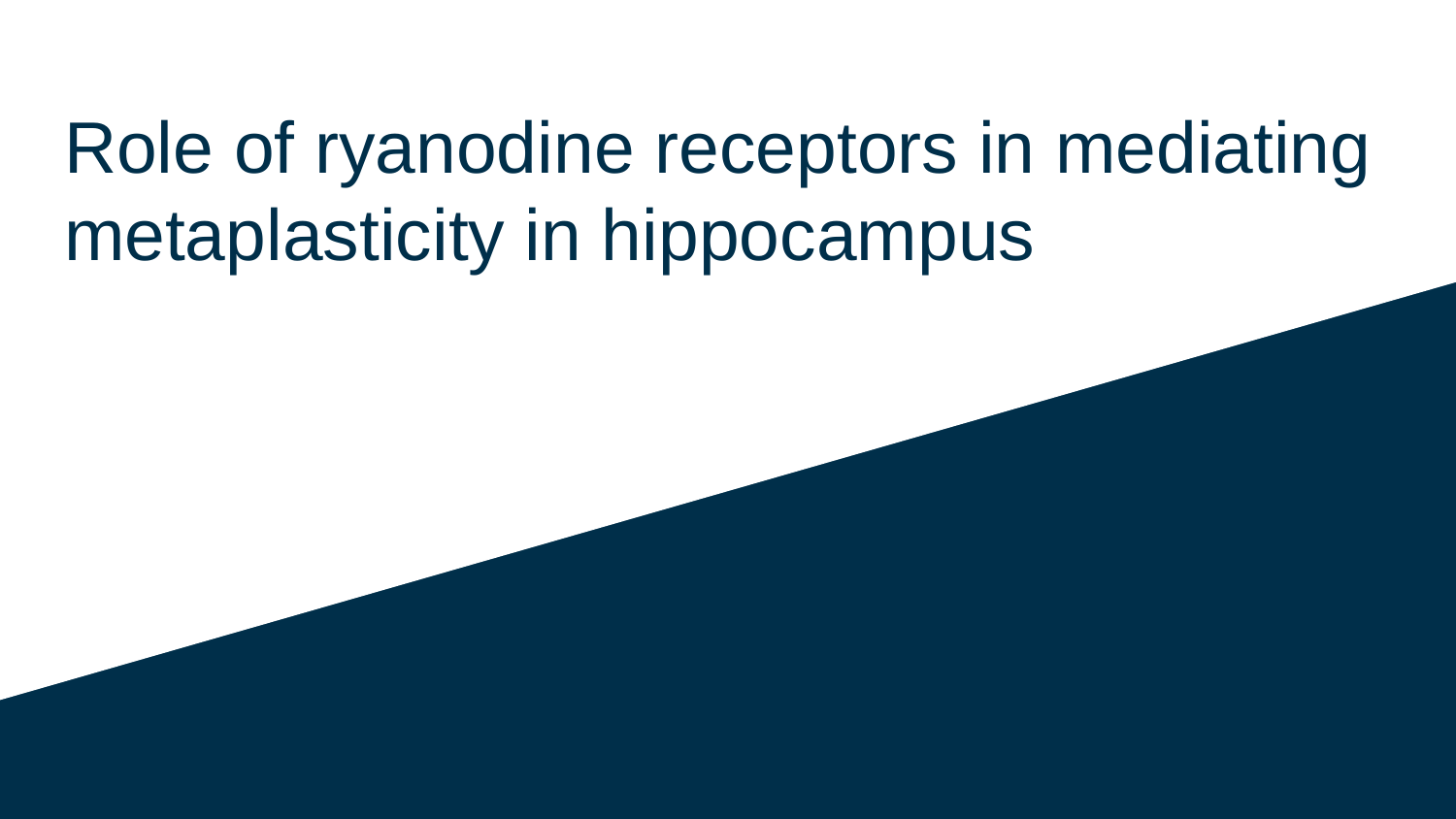

# Role of ryanodine receptors in mediating metaplasticity in hippocampus